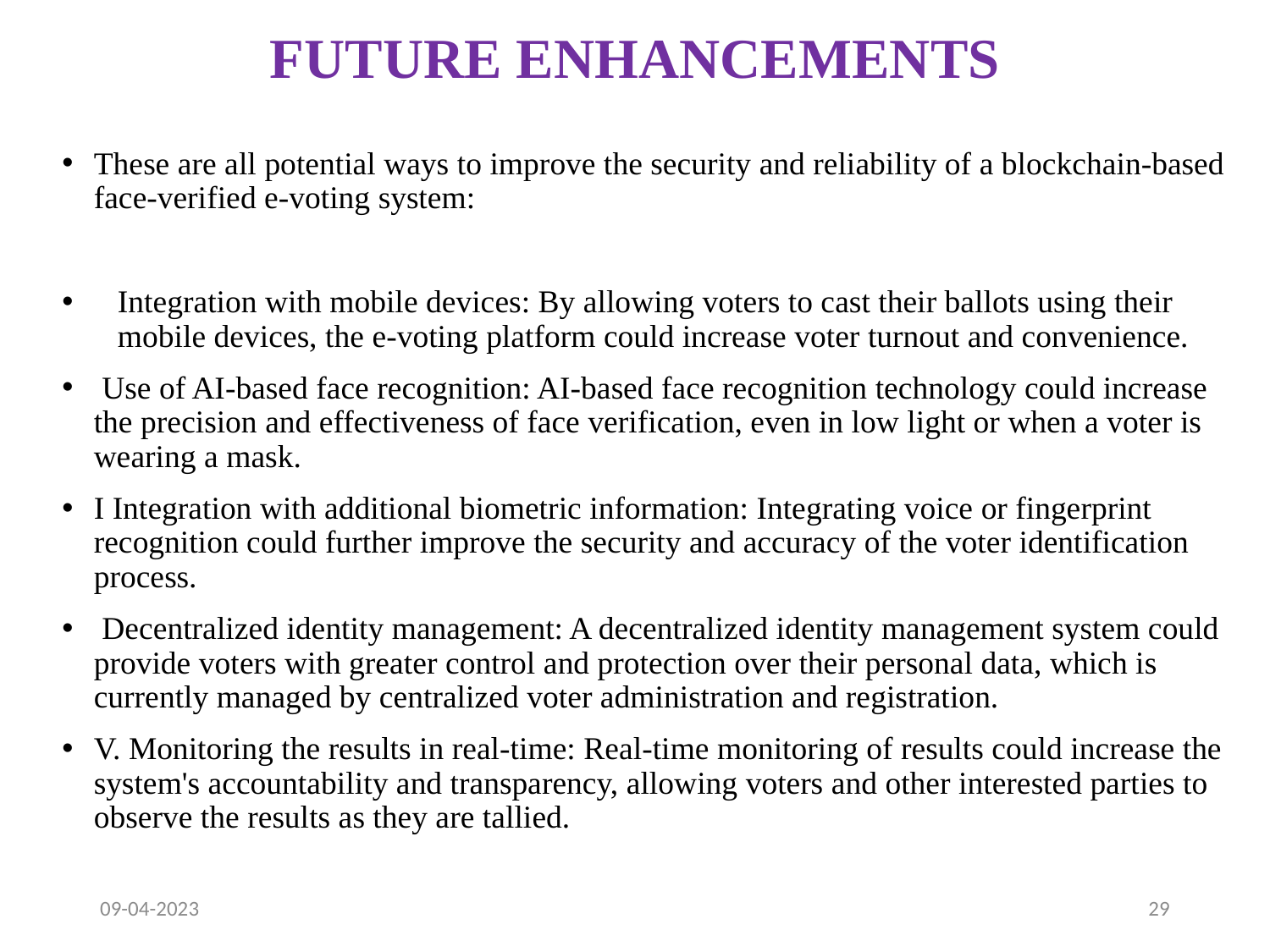

# FUTURE ENHANCEMENTS
These are all potential ways to improve the security and reliability of a blockchain-based face-verified e-voting system:

Integration with mobile devices: By allowing voters to cast their ballots using their mobile devices, the e-voting platform could increase voter turnout and convenience.
 Use of AI-based face recognition: AI-based face recognition technology could increase the precision and effectiveness of face verification, even in low light or when a voter is wearing a mask.
I Integration with additional biometric information: Integrating voice or fingerprint recognition could further improve the security and accuracy of the voter identification process.
 Decentralized identity management: A decentralized identity management system could provide voters with greater control and protection over their personal data, which is currently managed by centralized voter administration and registration.
V. Monitoring the results in real-time: Real-time monitoring of results could increase the system's accountability and transparency, allowing voters and other interested parties to observe the results as they are tallied.

09-04-2023
29